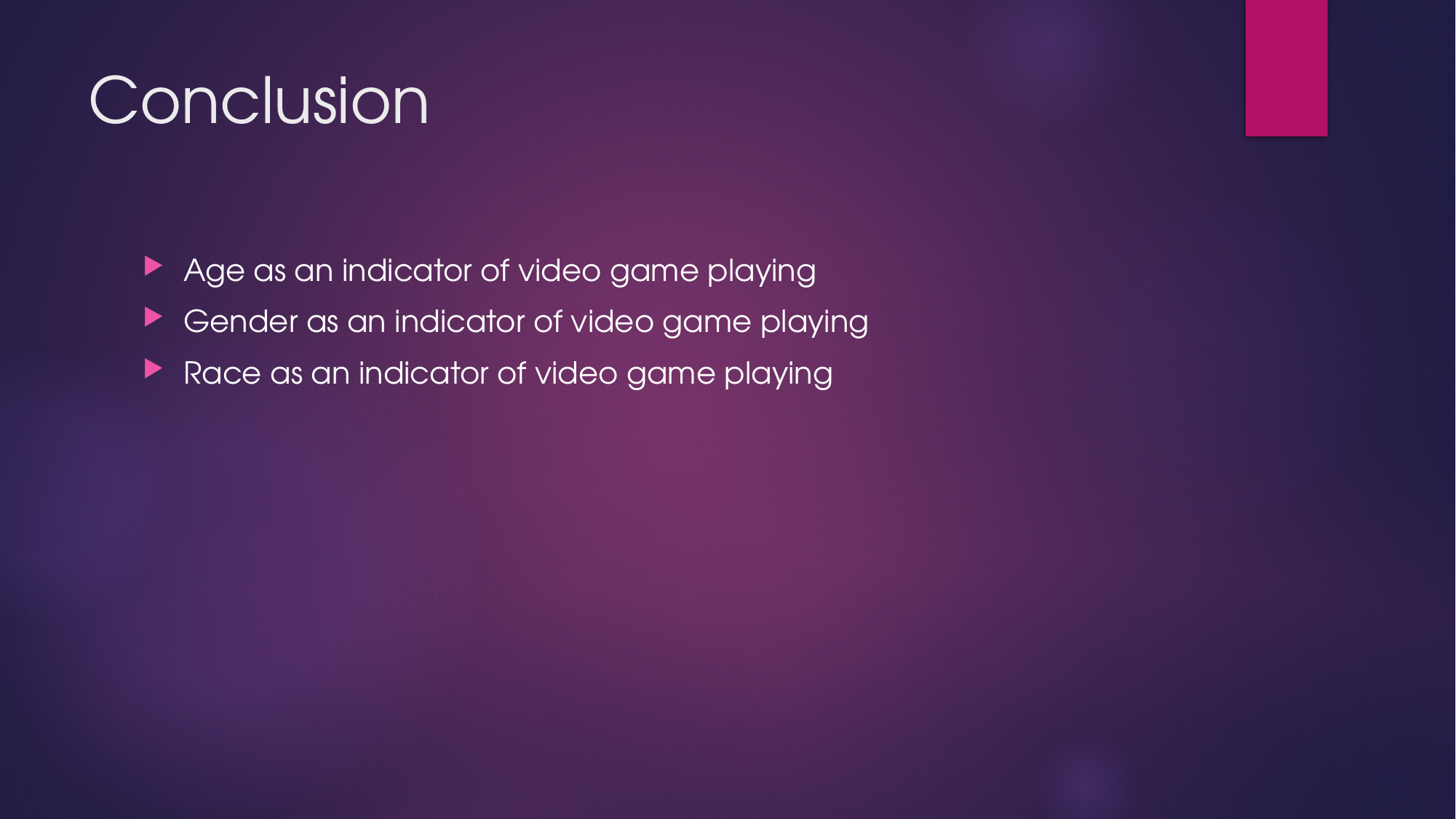

# Conclusion
Age as an indicator of video game playing
Gender as an indicator of video game playing
Race as an indicator of video game playing